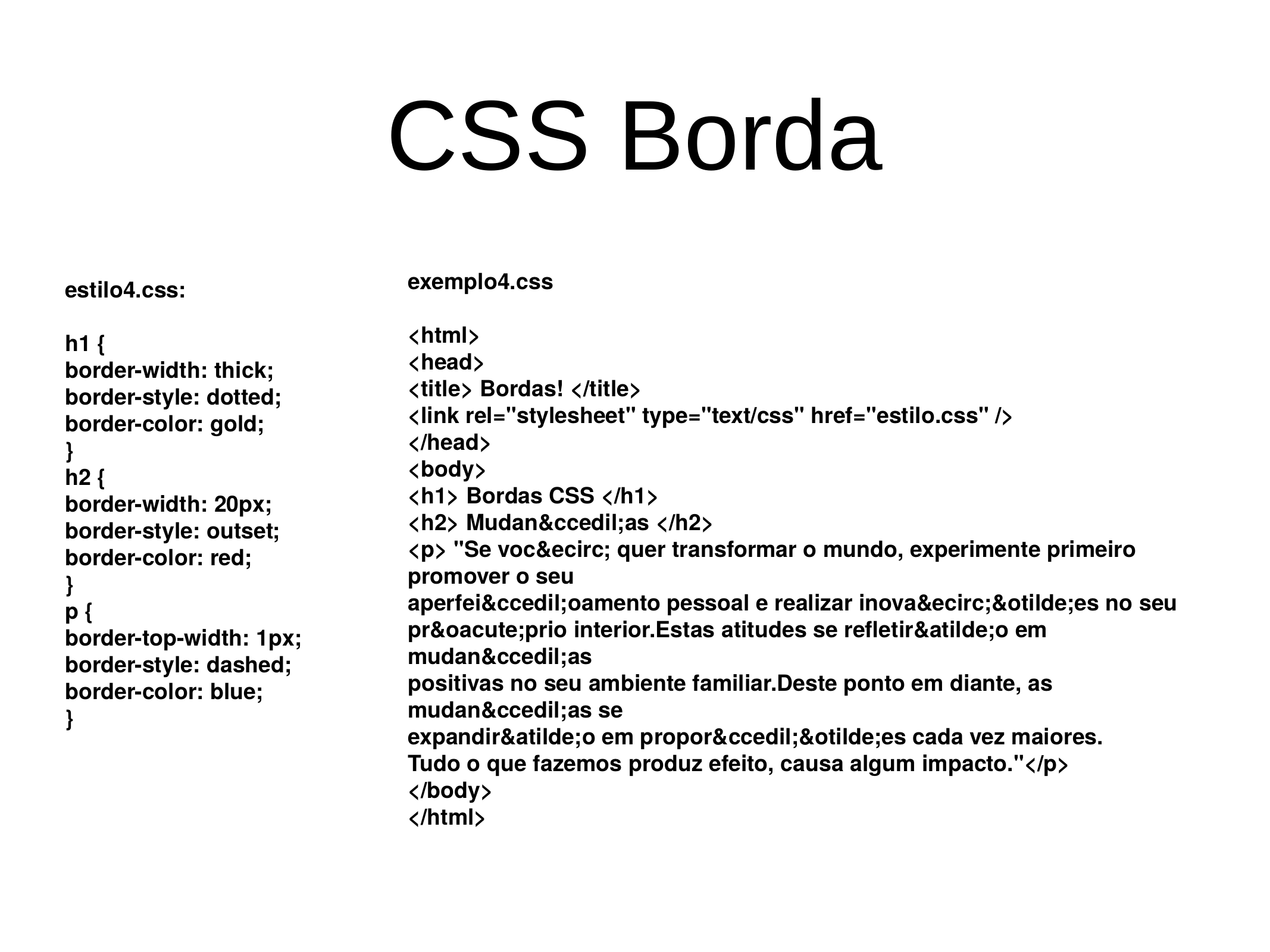

# CSS Borda
exemplo4.css

<html>
<head>
<title> Bordas! </title>
<link rel="stylesheet" type="text/css" href="estilo.css" />
</head>
<body>
<h1> Bordas CSS </h1>
<h2> Mudan&ccedil;as </h2>
<p> "Se voc&ecirc; quer transformar o mundo, experimente primeiro promover o seu
aperfei&ccedil;oamento pessoal e realizar inova&ecirc;&otilde;es no seu
pr&oacute;prio interior.Estas atitudes se refletir&atilde;o em mudan&ccedil;as
positivas no seu ambiente familiar.Deste ponto em diante, as mudan&ccedil;as se
expandir&atilde;o em propor&ccedil;&otilde;es cada vez maiores.
Tudo o que fazemos produz efeito, causa algum impacto."</p>
</body>
</html>
estilo4.css:

h1 {
border-width: thick;
border-style: dotted;
border-color: gold;
}
h2 {
border-width: 20px;
border-style: outset;
border-color: red;
}
p {
border-top-width: 1px;
border-style: dashed;
border-color: blue;
}